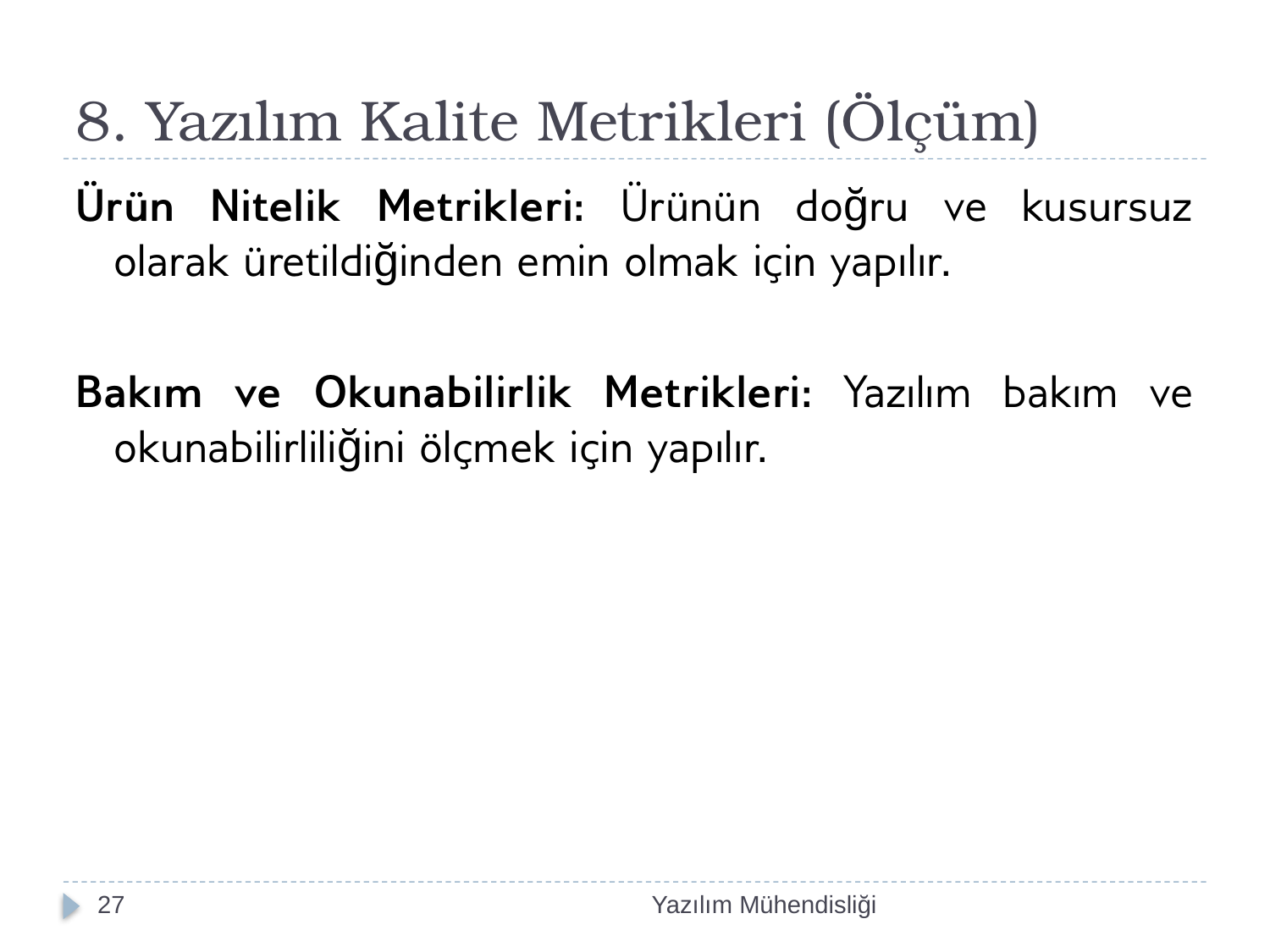

# 8. Yazılım Kalite Metrikleri (Ölçüm)
Ürün Nitelik Metrikleri: Ürünün doğru ve kusursuz olarak üretildiğinden emin olmak için yapılır.

Bakım ve Okunabilirlik Metrikleri: Yazılım bakım ve okunabilirliliğini ölçmek için yapılır.

27
Yazılım Mühendisliği